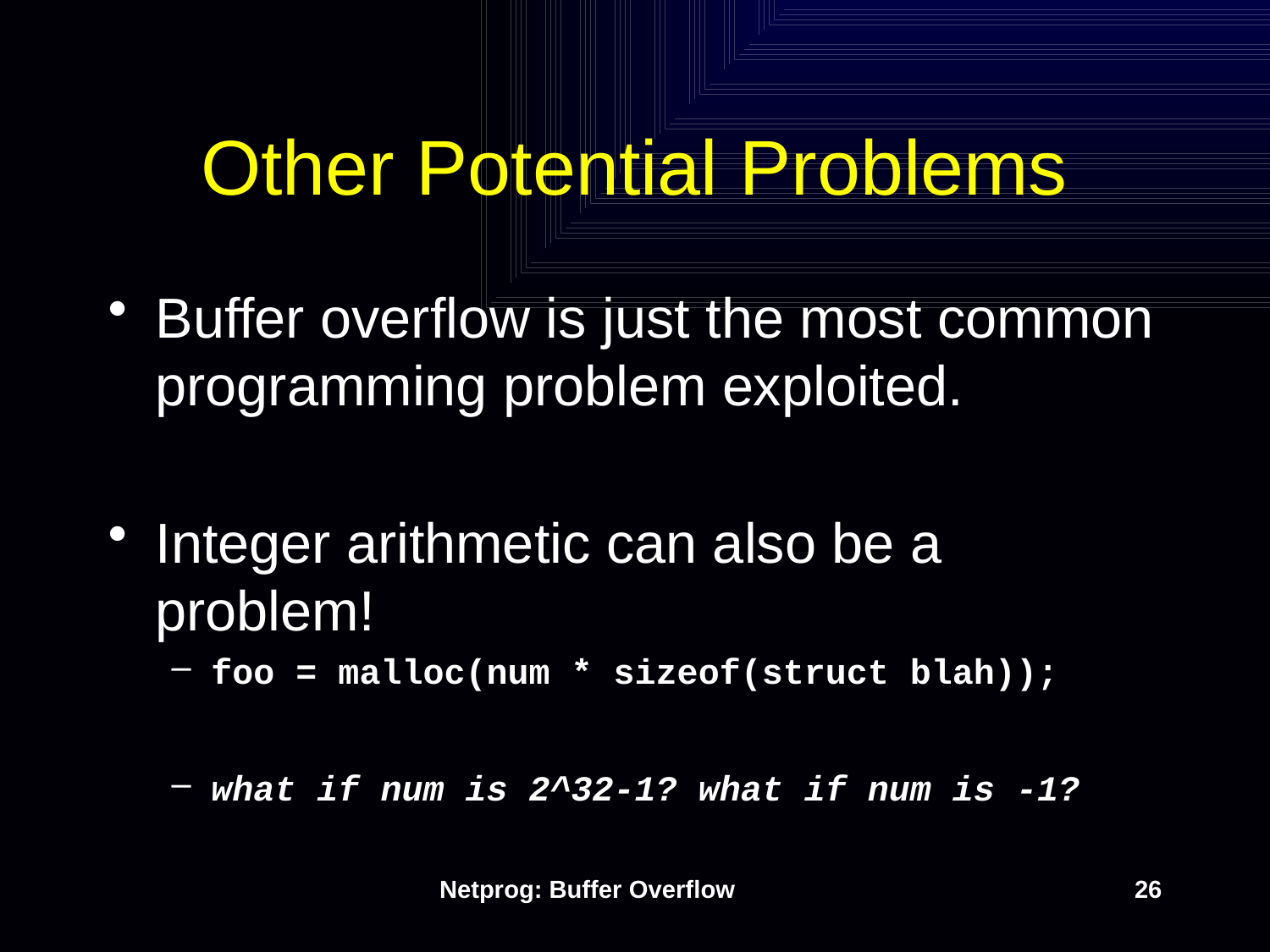

# Other Potential Problems
Buffer overflow is just the most common programming problem exploited.

Integer arithmetic can also be a problem!
foo = malloc(num * sizeof(struct blah));

what if num is 2^32-1? what if num is -1?
Netprog: Buffer Overflow
26